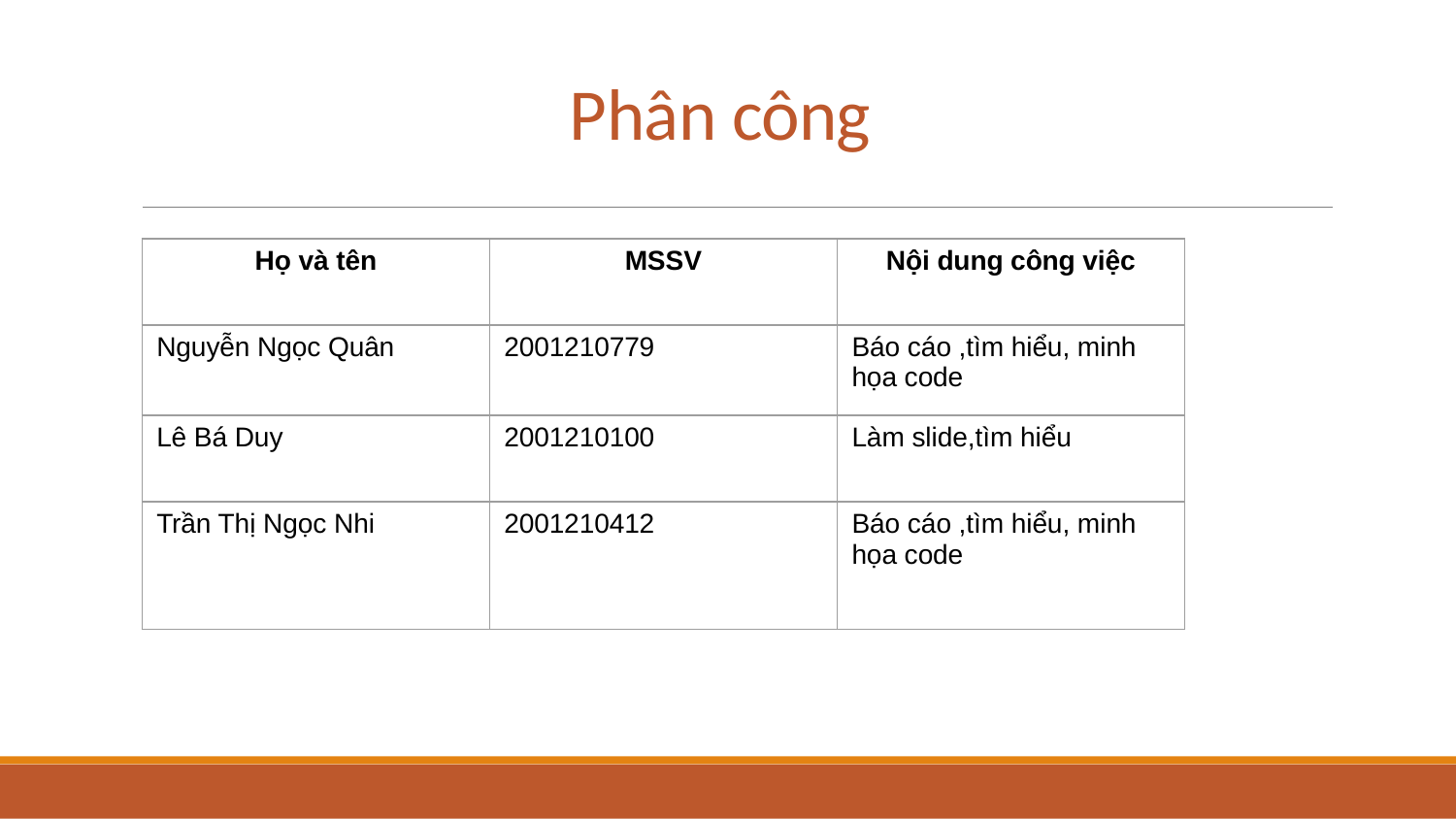

# Phân công
| Họ và tên | MSSV | Nội dung công việc |
| --- | --- | --- |
| Nguyễn Ngọc Quân | 2001210779 | Báo cáo ,tìm hiểu, minh họa code |
| Lê Bá Duy | 2001210100 | Làm slide,tìm hiểu |
| Trần Thị Ngọc Nhi | 2001210412 | Báo cáo ,tìm hiểu, minh họa code |